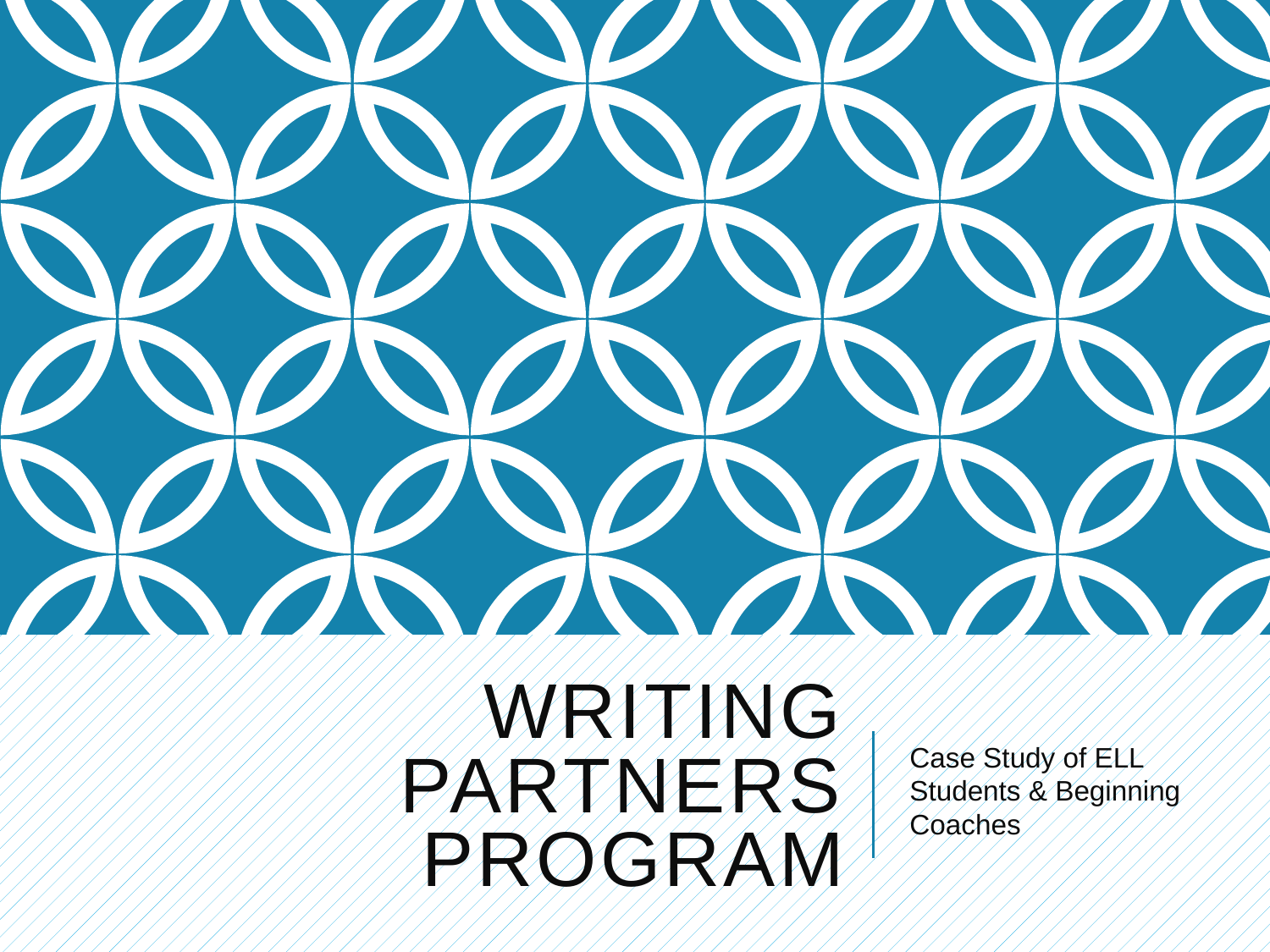

# Writing Partners Program
Case Study of ELL Students & Beginning Coaches